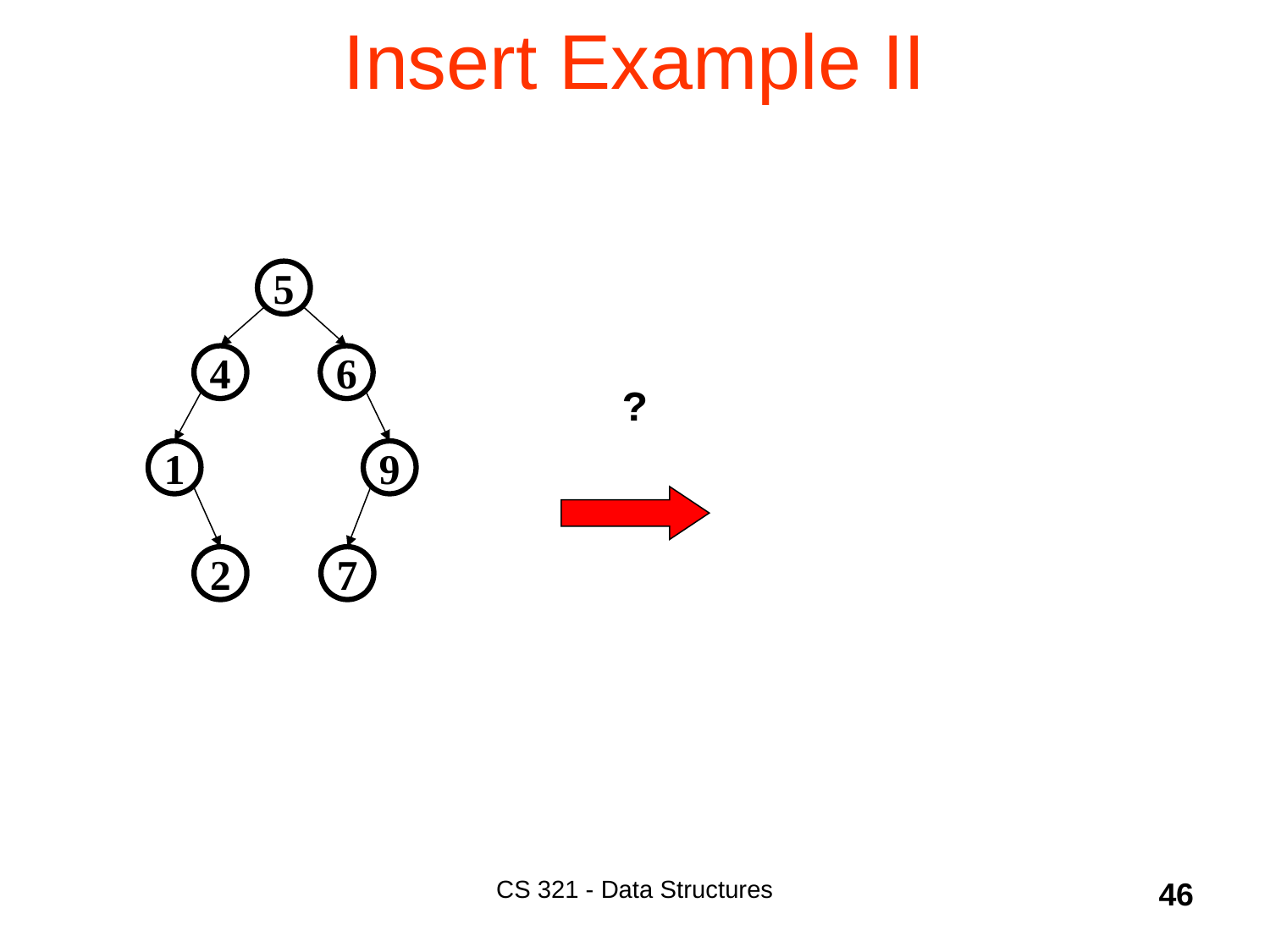

# Insert Example II
5
4
6
1
9
2
7
?

CS 321 - Data Structures
46